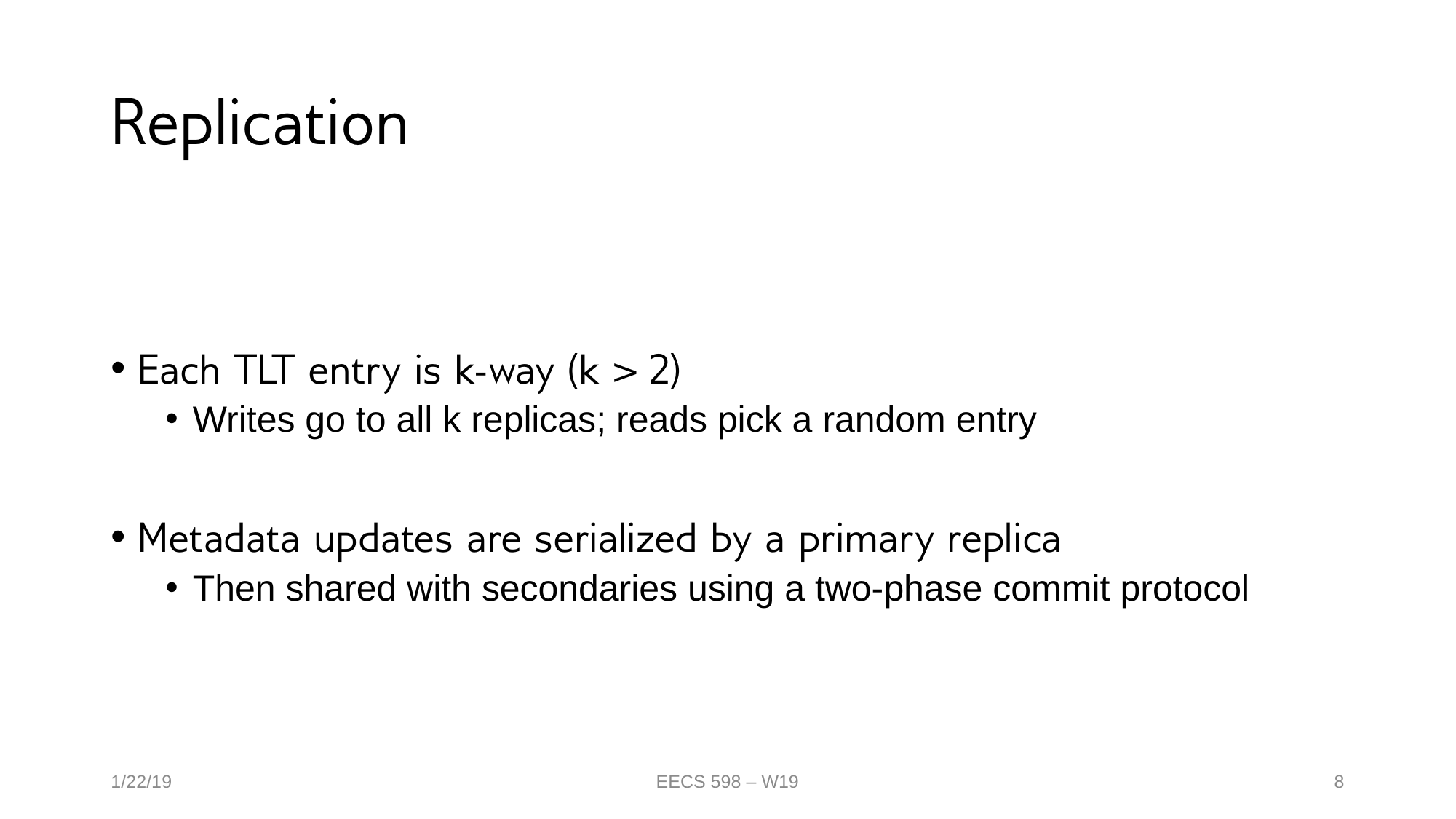

# Replication
Each TLT entry is k-way (k > 2)
Writes go to all k replicas; reads pick a random entry

Metadata updates are serialized by a primary replica
Then shared with secondaries using a two-phase commit protocol
1/22/19
EECS 598 – W19
8